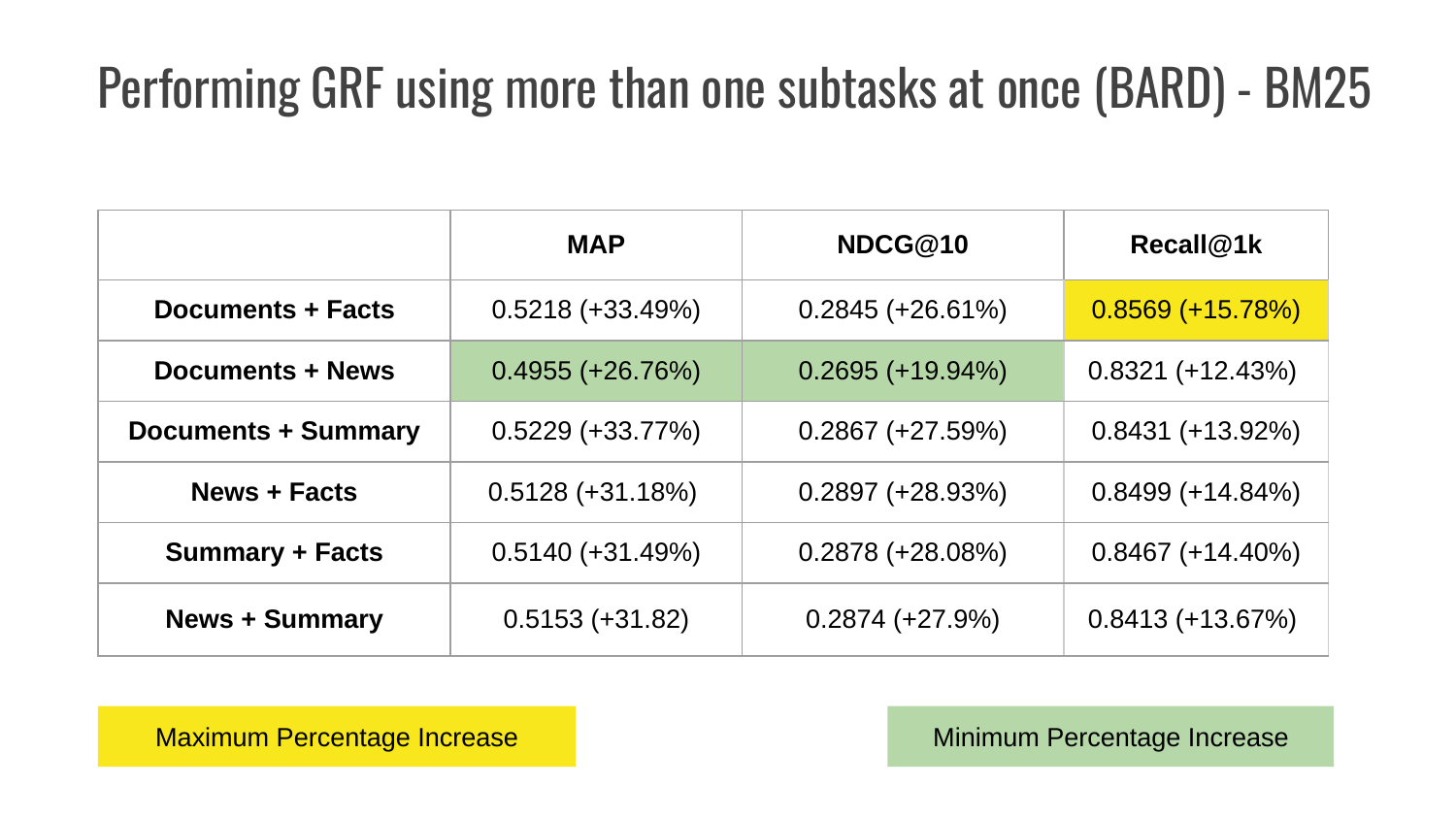

Performing GRF using more than one subtasks at once (BARD) - BM25
|  | MAP | NDCG@10 | Recall@1k |
| --- | --- | --- | --- |
| Documents + Facts | 0.5218 (+33.49%) | 0.2845 (+26.61%) | 0.8569 (+15.78%) |
| Documents + News | 0.4955 (+26.76%) | 0.2695 (+19.94%) | 0.8321 (+12.43%) |
| Documents + Summary | 0.5229 (+33.77%) | 0.2867 (+27.59%) | 0.8431 (+13.92%) |
| News + Facts | 0.5128 (+31.18%) | 0.2897 (+28.93%) | 0.8499 (+14.84%) |
| Summary + Facts | 0.5140 (+31.49%) | 0.2878 (+28.08%) | 0.8467 (+14.40%) |
| News + Summary | 0.5153 (+31.82) | 0.2874 (+27.9%) | 0.8413 (+13.67%) |
Maximum Percentage Increase
Minimum Percentage Increase